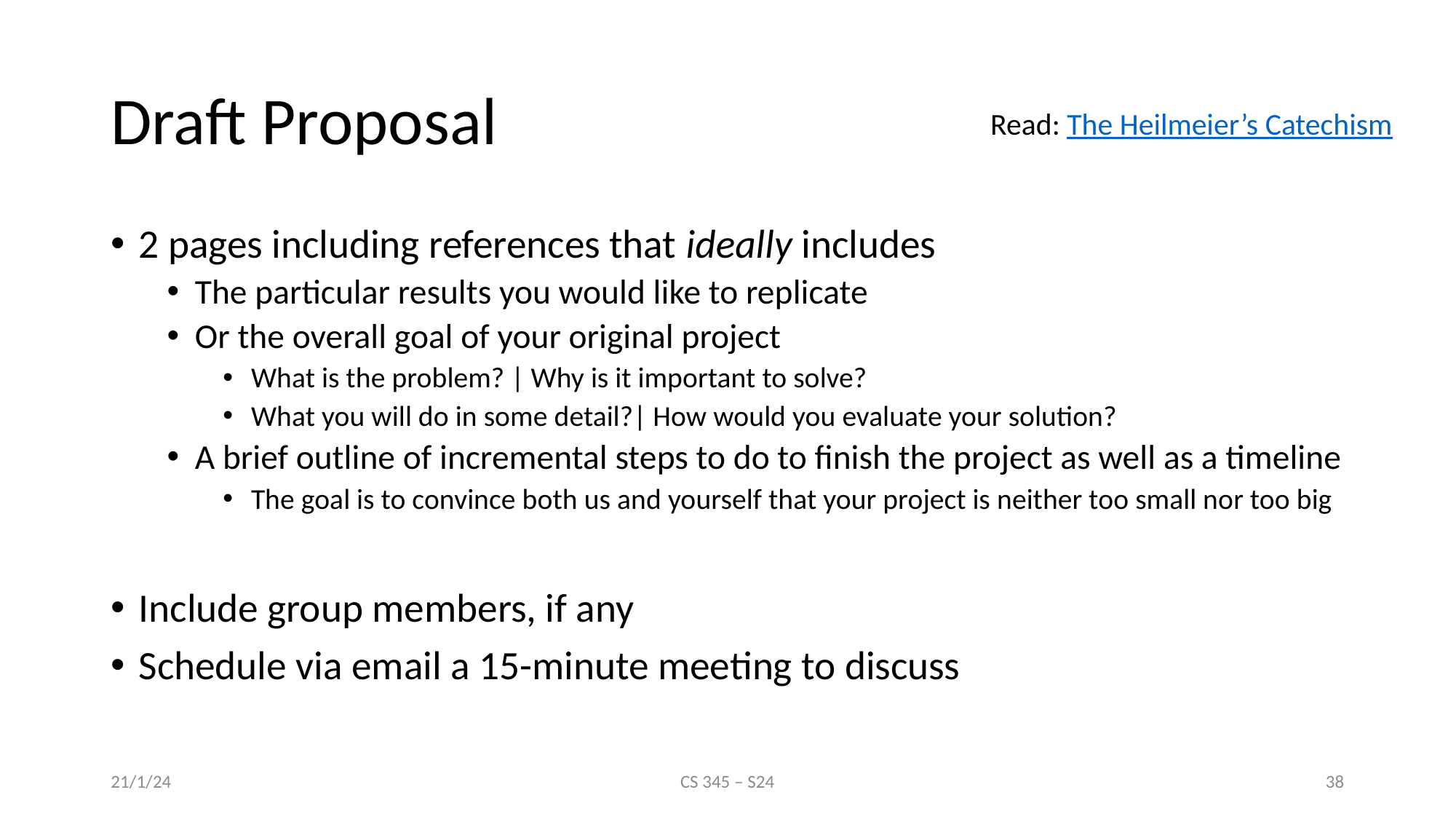

# Draft Proposal
Read: The Heilmeier’s Catechism
2 pages including references that ideally includes
The particular results you would like to replicate
Or the overall goal of your original project
What is the problem? | Why is it important to solve?
What you will do in some detail?| How would you evaluate your solution?
A brief outline of incremental steps to do to finish the project as well as a timeline
The goal is to convince both us and yourself that your project is neither too small nor too big

Include group members, if any
Schedule via email a 15-minute meeting to discuss
21/1/24
CS 345 – S24
38